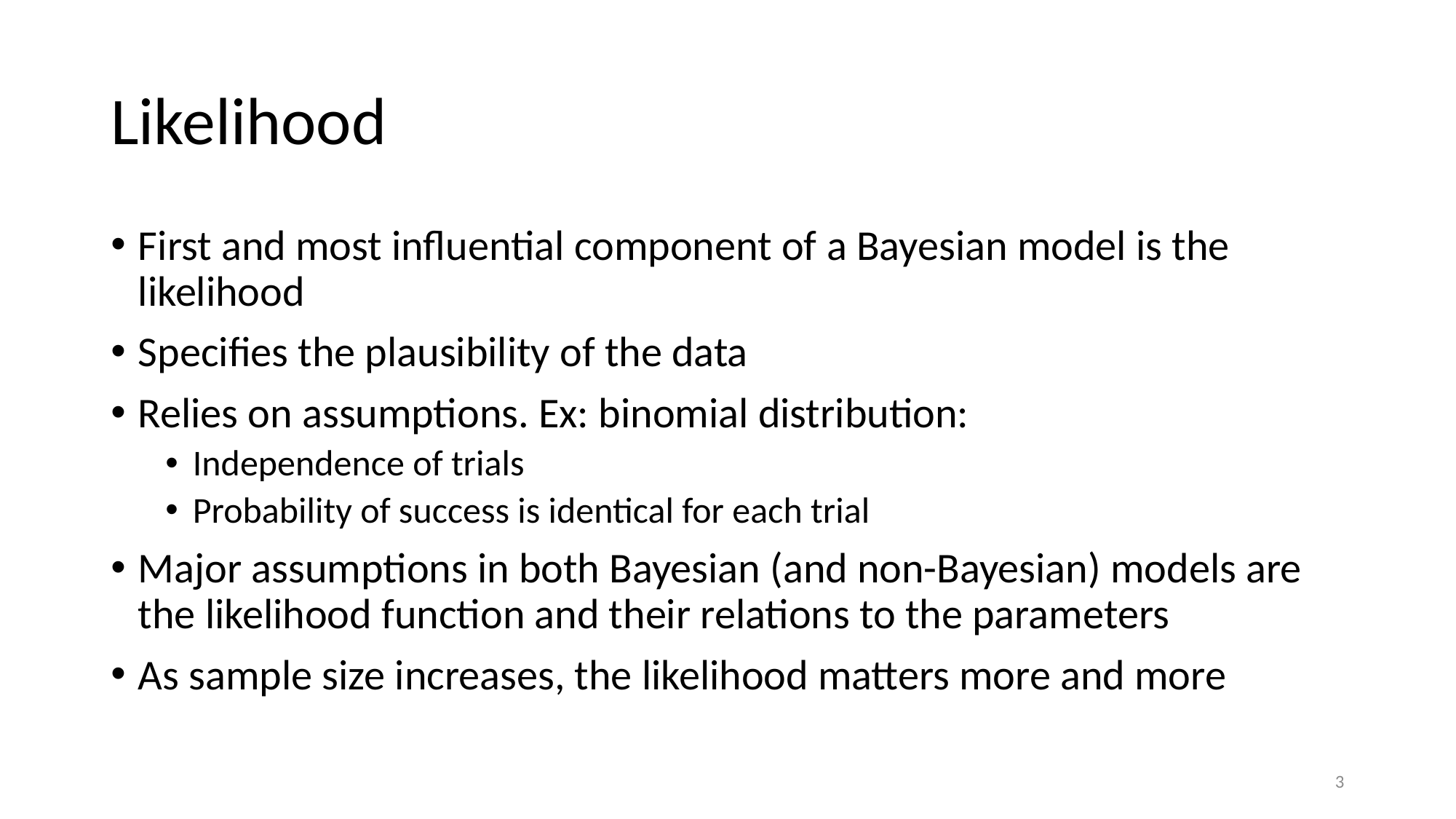

# Likelihood
First and most influential component of a Bayesian model is the likelihood
Specifies the plausibility of the data
Relies on assumptions. Ex: binomial distribution:
Independence of trials
Probability of success is identical for each trial
Major assumptions in both Bayesian (and non-Bayesian) models are the likelihood function and their relations to the parameters
As sample size increases, the likelihood matters more and more

3